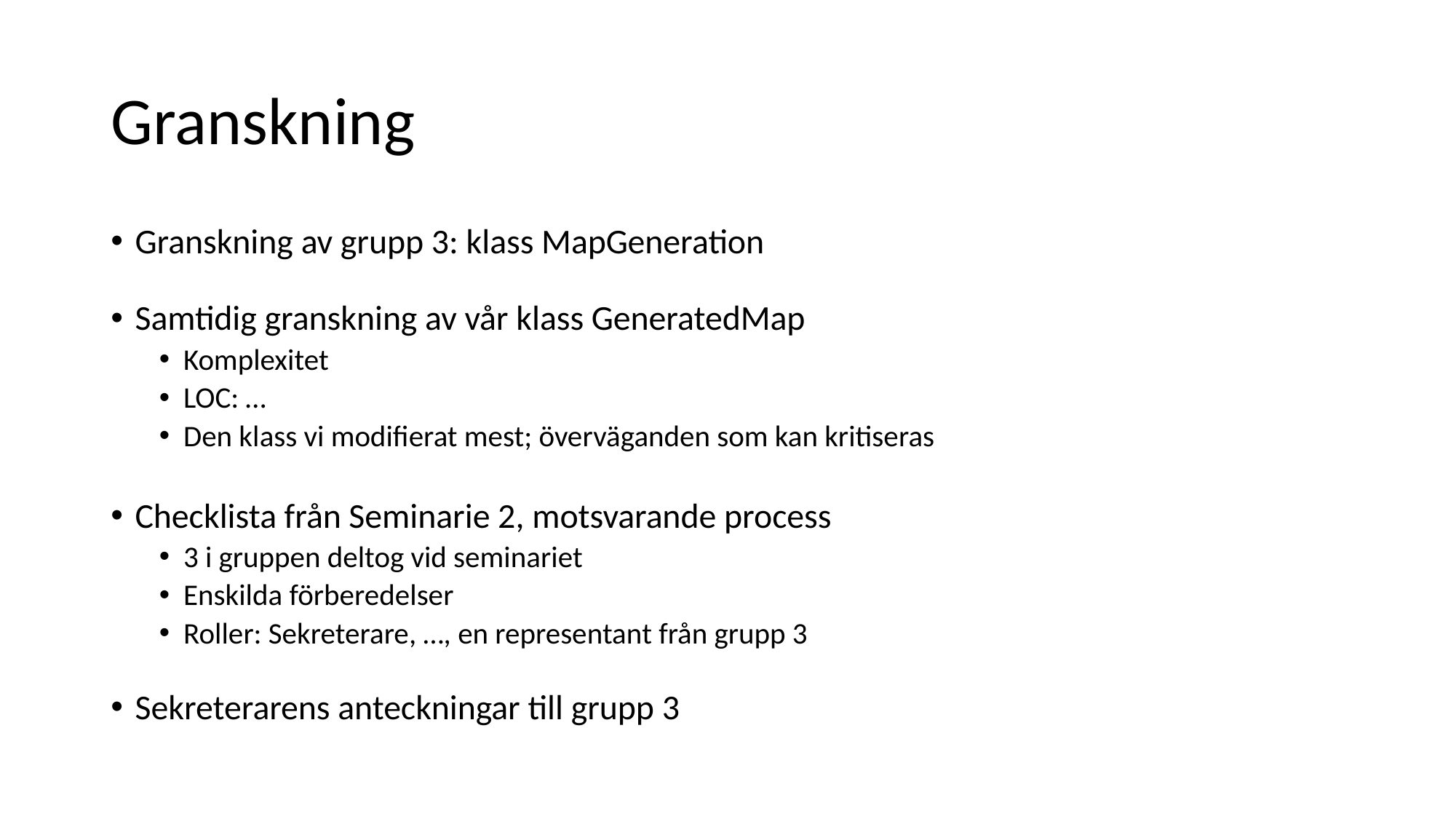

# Granskning
Granskning av grupp 3: klass MapGeneration

Samtidig granskning av vår klass GeneratedMap
Komplexitet
LOC: …
Den klass vi modifierat mest; överväganden som kan kritiseras

Checklista från Seminarie 2, motsvarande process
3 i gruppen deltog vid seminariet
Enskilda förberedelser
Roller: Sekreterare, …, en representant från grupp 3

Sekreterarens anteckningar till grupp 3